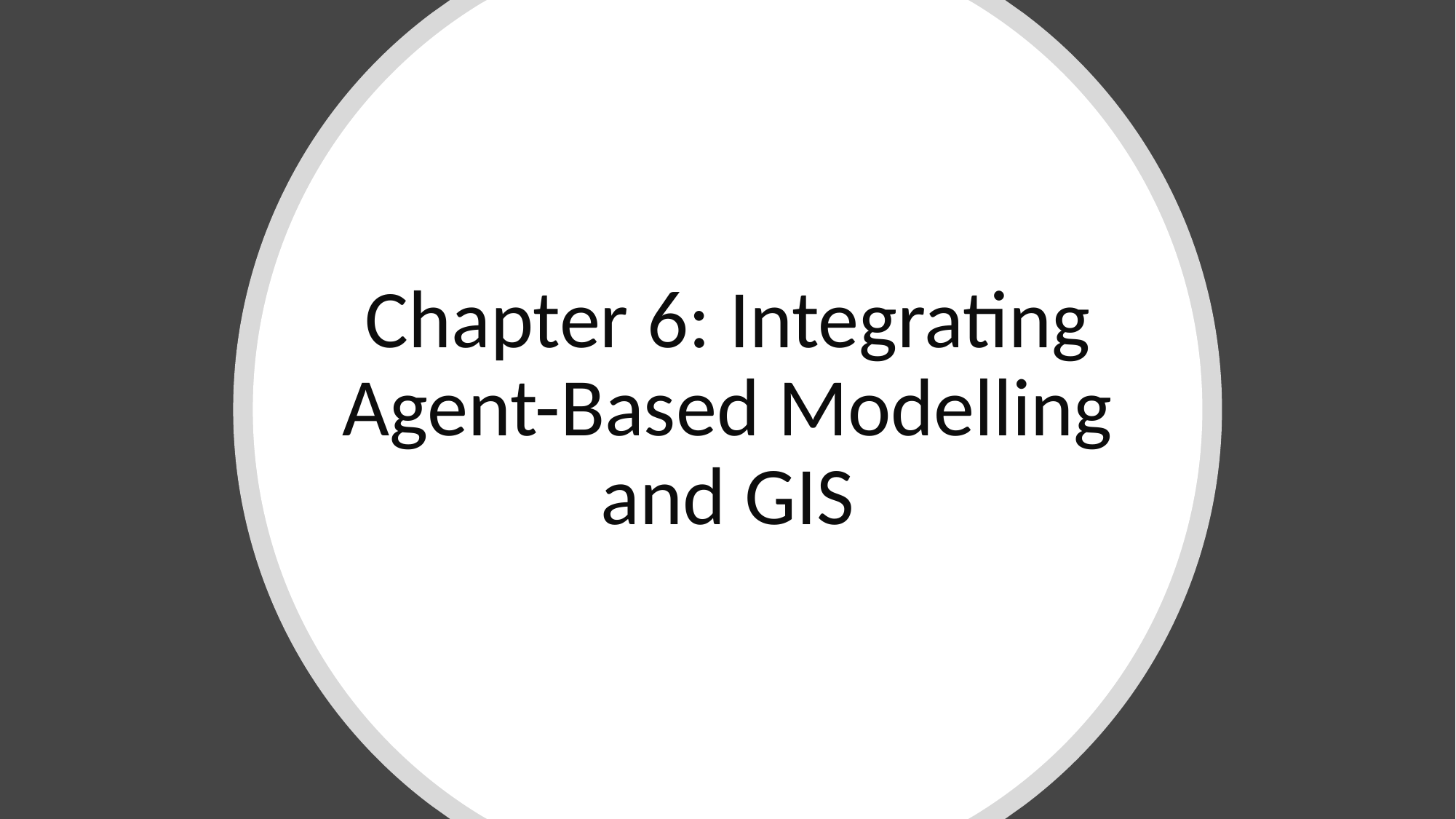

# Chapter 6: Integrating Agent-Based Modelling and GIS